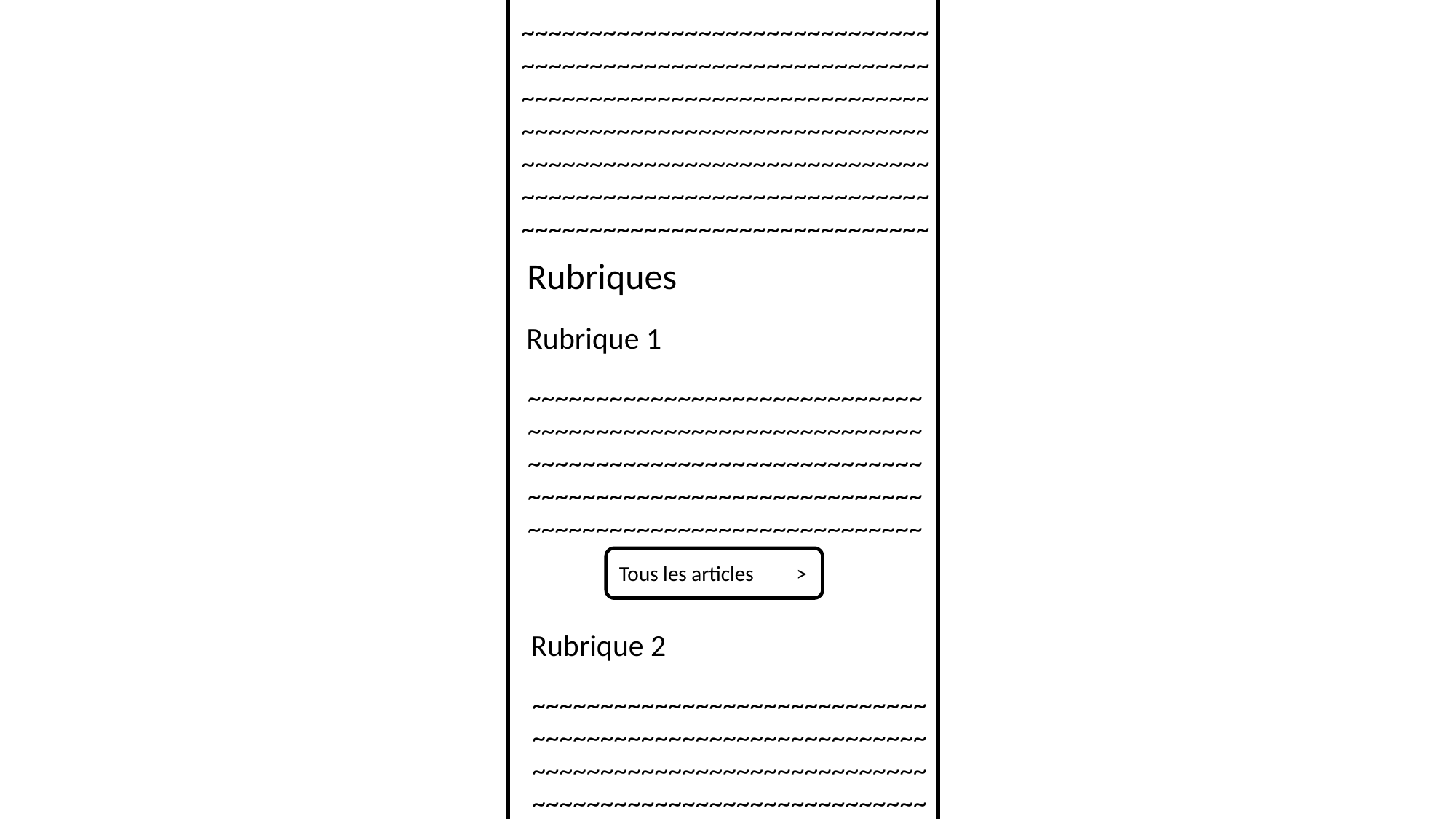

Hugo COLLIN, Xin ZHANG
BUT INFO 1A

Projet Site web

Hugo COLLIN, Xin ZHANG
BUT INFO 1A
Projet Site web

Hugo COLLIN, Xin ZHANG
BUT INFO 1A

Projet Site web

Hugo COLLIN, Xin ZHANG
BUT INFO 1A
Projet Site web
Accueil
Accueil
Accueil

Présentation

Présentation
Accueil

Hugo COLLIN, Xin ZHANG
BUT INFO 1A

~~~~~~~~~~~~~~~~~~~~~~~~~~~~~~
~~~~~~~~~~~~~~~~~~~~~~~~~~~~~~
~~~~~~~~~~~~~~~~~~~~~~~~~~~~~~
~~~~~~~~~~~~~~~~~~~~~~~~~~~~~~
~~~~~~~~~~~~~~~~~~~~~~~~~~~~~~
~~~~~~~~~~~~~~~~~~~~~~~~~~~~~~
~~~~~~~~~~~~~~~~~~~~~~~~~~~~~~

Présentation
Projet Site web
~~~~~~~~~~~~~~~~~~~~~~~~~~~~~~
~~~~~~~~~~~~~~~~~~~~~~~~~~~~~~
~~~~~~~~~~~~~~~~~~~~~~~~~~~~~~
~~~~~~~~~~~~~~~~~~~~~~~~~~~~~~
~~~~~~~~~~~~~~~~~~~~~~~~~~~~~~
~~~~~~~~~~~~~~~~~~~~~~~~~~~~~~
~~~~~~~~~~~~~~~~~~~~~~~~~~~~~~

~~~~~~~~~~~~~~~~~~~~~~~~~~~~~~
~~~~~~~~~~~~~~~~~~~~~~~~~~~~~~
~~~~~~~~~~~~~~~~~~~~~~~~~~~~~~
~~~~~~~~~~~~~~~~~~~~~~~~~~~~~~
~~~~~~~~~~~~~~~~~~~~~~~~~~~~~~
~~~~~~~~~~~~~~~~~~~~~~~~~~~~~~
~~~~~~~~~~~~~~~~~~~~~~~~~~~~~~

Présentation
~~~~~~~~~~~~~~~~~~~~~~~~~~~~~~
~~~~~~~~~~~~~~~~~~~~~~~~~~~~~~
~~~~~~~~~~~~~~~~~~~~~~~~~~~~~~
~~~~~~~~~~~~~~~~~~~~~~~~~~~~~~
~~~~~~~~~~~~~~~~~~~~~~~~~~~~~~
~~~~~~~~~~~~~~~~~~~~~~~~~~~~~~
~~~~~~~~~~~~~~~~~~~~~~~~~~~~~~

Accueil

Présentation
Rubriques
Rubriques
~~~~~~~~~~~~~~~~~~~~~~~~~~~~~~
~~~~~~~~~~~~~~~~~~~~~~~~~~~~~~
~~~~~~~~~~~~~~~~~~~~~~~~~~~~~~
~~~~~~~~~~~~~~~~~~~~~~~~~~~~~~
~~~~~~~~~~~~~~~~~~~~~~~~~~~~~~
~~~~~~~~~~~~~~~~~~~~~~~~~~~~~~
Rubriques
Rubrique 1
~~~~~~~~~~~~~~~~~~~~~~~~~~~~~
~~~~~~~~~~~~~~~~~~~~~~~~~~~~~
~~~~~~~~~~~~~~~~~~~~~~~~~~~~~
~~~~~~~~~~~~~~~~~~~~~~~~~~~~~
~~~~~~~~~~~~~~~~~~~~~~~~~~~~~

Tous les articles         >
Rubrique 1
~~~~~~~~~~~~~~~~~~~~~~~~~~~~~
~~~~~~~~~~~~~~~~~~~~~~~~~~~~~
~~~~~~~~~~~~~~~~~~~~~~~~~~~~~
~~~~~~~~~~~~~~~~~~~~~~~~~~~~~
~~~~~~~~~~~~~~~~~~~~~~~~~~~~~

Tous les articles         >

Rubriques
Rubrique 1
~~~~~~~~~~~~~~~~~~~~~~~~~~~~~
~~~~~~~~~~~~~~~~~~~~~~~~~~~~~
~~~~~~~~~~~~~~~~~~~~~~~~~~~~~
~~~~~~~~~~~~~~~~~~~~~~~~~~~~~
~~~~~~~~~~~~~~~~~~~~~~~~~~~~~

Tous les articles         >
Rubrique 1
~~~~~~~~~~~~~~~~~~~~~~~~~~~~~
~~~~~~~~~~~~~~~~~~~~~~~~~~~~~
~~~~~~~~~~~~~~~~~~~~~~~~~~~~~
~~~~~~~~~~~~~~~~~~~~~~~~~~~~~
~~~~~~~~~~~~~~~~~~~~~~~~~~~~~

Tous les articles         >

Rubriques
Rubrique 1
~~~~~~~~~~~~~~~~~~~~~~~~~~~~~
~~~~~~~~~~~~~~~~~~~~~~~~~~~~~
~~~~~~~~~~~~~~~~~~~~~~~~~~~~~
~~~~~~~~~~~~~~~~~~~~~~~~~~~~~
~~~~~~~~~~~~~~~~~~~~~~~~~~~~~

Tous les articles         >
Rubrique 2
~~~~~~~~~~~~~~~~~~~~~~~~~~~~~
~~~~~~~~~~~~~~~~~~~~~~~~~~~~~
~~~~~~~~~~~~~~~~~~~~~~~~~~~~~
~~~~~~~~~~~~~~~~~~~~~~~~~~~~~
~~~~~~~~~~~~~~~~~~~~~~~~~~~~~

Tous les articles         >
Rubrique 2
~~~~~~~~~~~~~~~~~~~~~~~~~~~~~
~~~~~~~~~~~~~~~~~~~~~~~~~~~~~
~~~~~~~~~~~~~~~~~~~~~~~~~~~~~
~~~~~~~~~~~~~~~~~~~~~~~~~~~~~
~~~~~~~~~~~~~~~~~~~~~~~~~~~~~

Tous les articles         >
Rubrique 3
~~~~~~~~~~~~~~~~~~~~~~~~~~~~~
~~~~~~~~~~~~~~~~~~~~~~~~~~~~~
~~~~~~~~~~~~~~~~~~~~~~~~~~~~~
~~~~~~~~~~~~~~~~~~~~~~~~~~~~~
~~~~~~~~~~~~~~~~~~~~~~~~~~~~~

Tous les articles         >
…
Rubrique 3
~~~~~~~~~~~~~~~~~~~~~~~~~~~~~
~~~~~~~~~~~~~~~~~~~~~~~~~~~~~
~~~~~~~~~~~~~~~~~~~~~~~~~~~~~
~~~~~~~~~~~~~~~~~~~~~~~~~~~~~
~~~~~~~~~~~~~~~~~~~~~~~~~~~~~

Tous les articles         >
Rubrique 3
~~~~~~~~~~~~~~~~~~~~~~~~~~~~~
~~~~~~~~~~~~~~~~~~~~~~~~~~~~~
~~~~~~~~~~~~~~~~~~~~~~~~~~~~~
~~~~~~~~~~~~~~~~~~~~~~~~~~~~~
~~~~~~~~~~~~~~~~~~~~~~~~~~~~~

Tous les articles         >
Rubrique 3
~~~~~~~~~~~~~~~~~~~~~~~~~~~~~
~~~~~~~~~~~~~~~~~~~~~~~~~~~~~
~~~~~~~~~~~~~~~~~~~~~~~~~~~~~
~~~~~~~~~~~~~~~~~~~~~~~~~~~~~
~~~~~~~~~~~~~~~~~~~~~~~~~~~~~

Tous les articles         >

Accueil
Rubrique 1
Rubrique 2
Rubrique 3
A propos

Accueil
Rubrique 1
Rubrique 2
Rubrique 3
A propos

Accueil
Rubrique 1
Rubrique 2
Rubrique 3
A propos

Accueil
Rubrique 1
Rubrique 2
Rubrique 3
A propos

Accueil
Rubrique 1
Rubrique 2
Rubrique 3
A propos